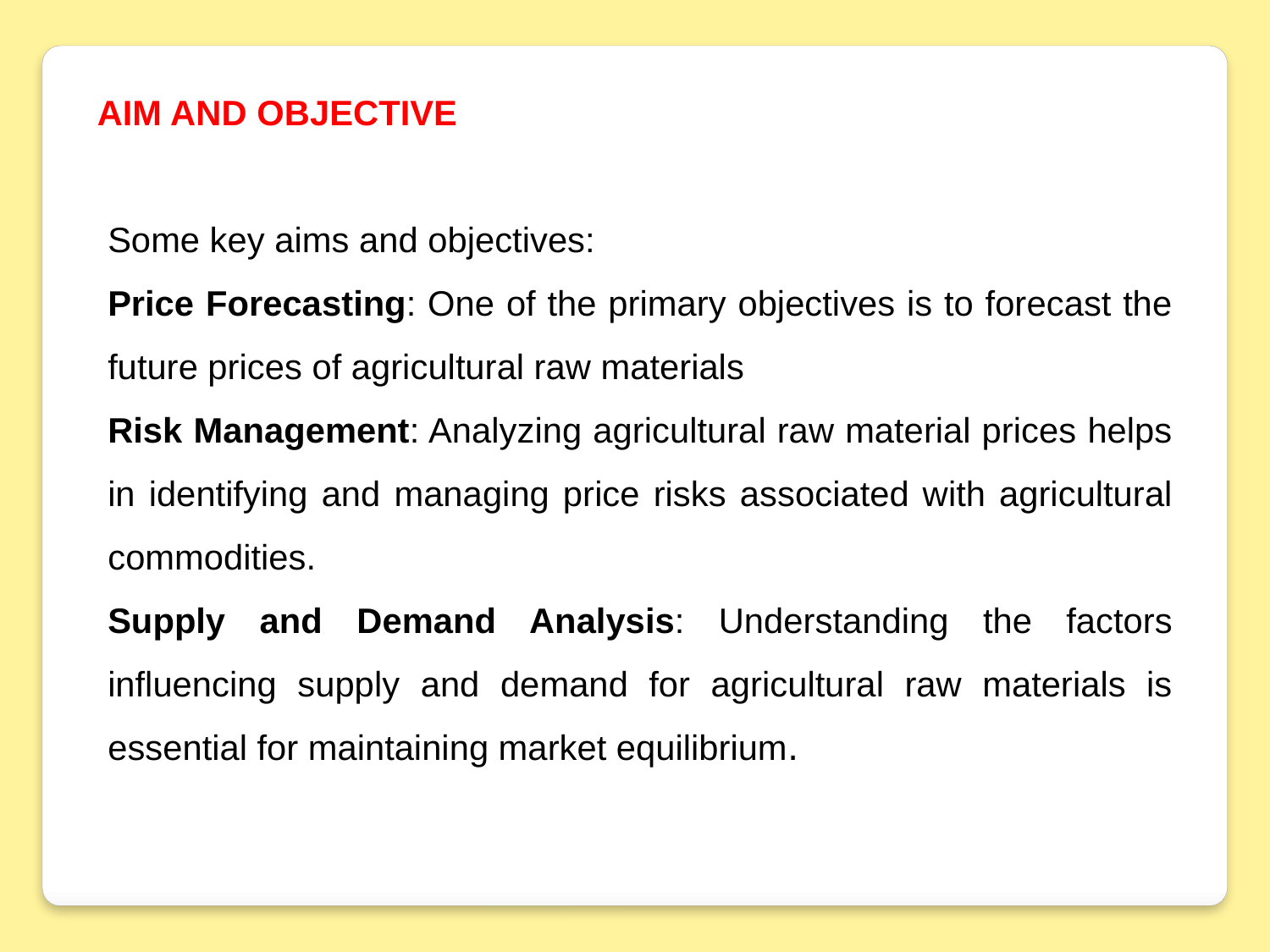

AIM AND OBJECTIVE
Some key aims and objectives:
Price Forecasting: One of the primary objectives is to forecast the future prices of agricultural raw materials
Risk Management: Analyzing agricultural raw material prices helps in identifying and managing price risks associated with agricultural commodities.
Supply and Demand Analysis: Understanding the factors influencing supply and demand for agricultural raw materials is essential for maintaining market equilibrium.